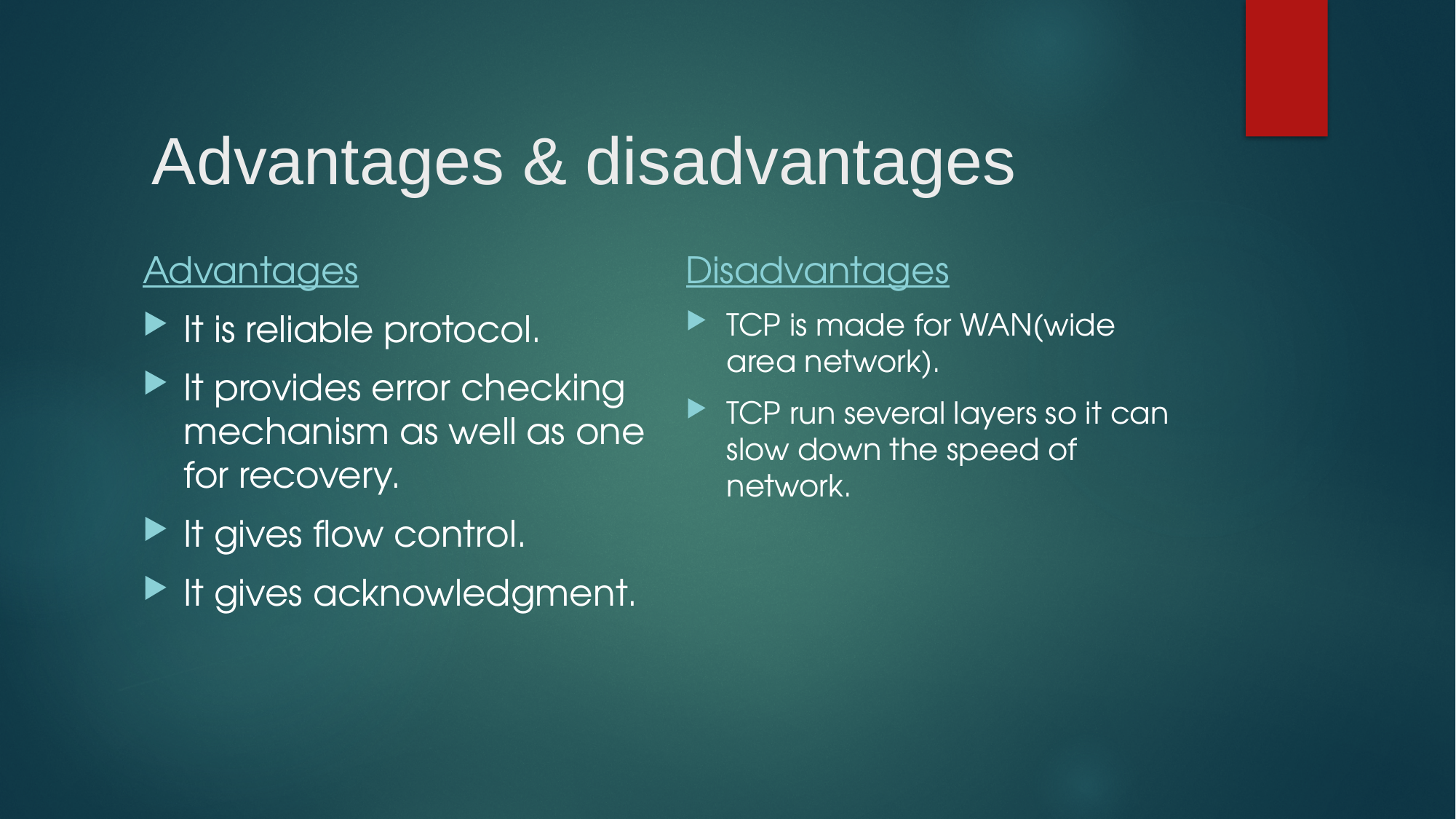

# Advantages & disadvantages
Advantages
Disadvantages
It is reliable protocol.
It provides error checking mechanism as well as one for recovery.
It gives flow control.
It gives acknowledgment.
TCP is made for WAN(wide area network).
TCP run several layers so it can slow down the speed of network.